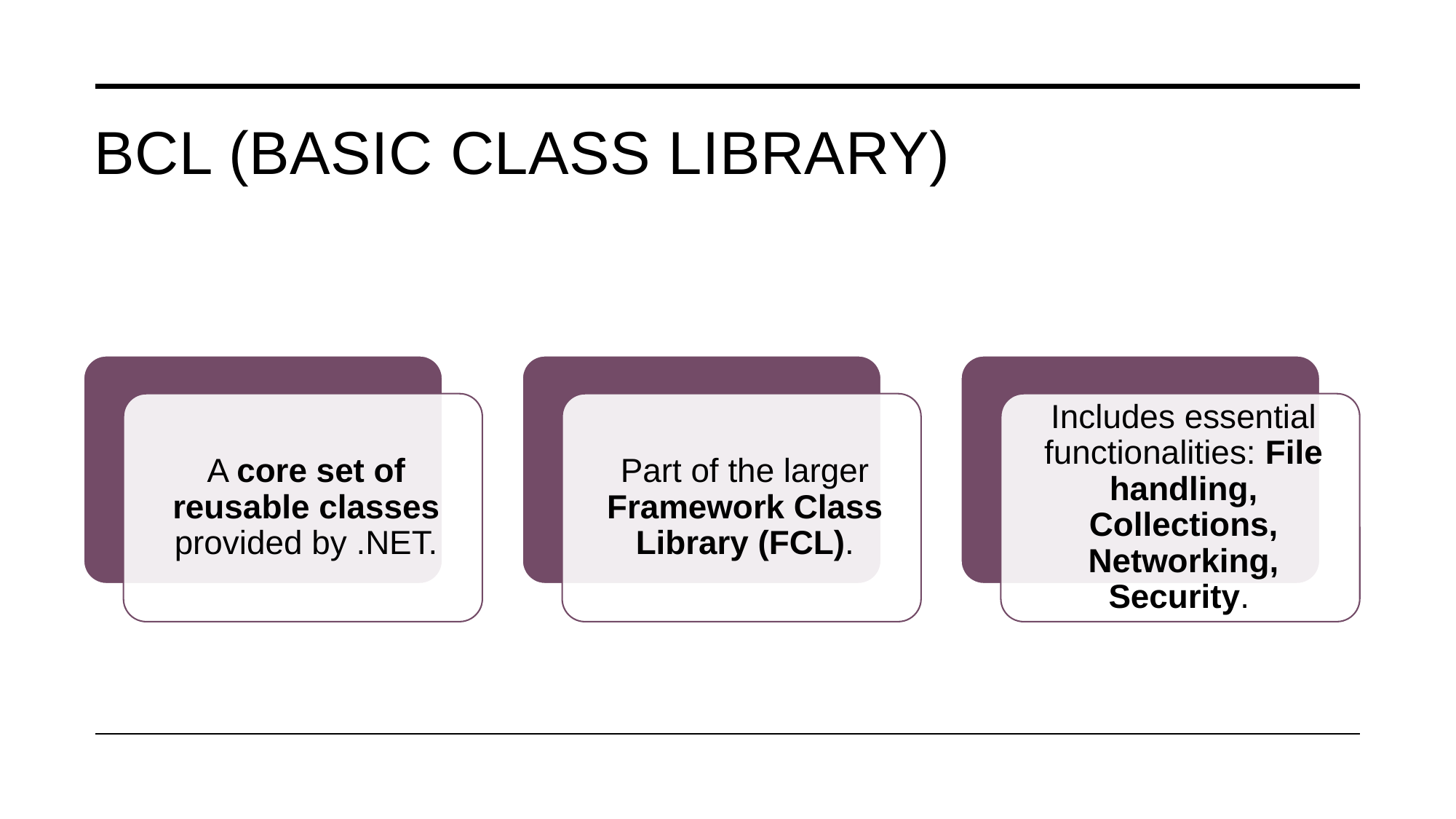

# BCL (Basic class library)
A core set of reusable classes provided by .NET.
Part of the larger Framework Class Library (FCL).
Includes essential functionalities: File handling, Collections, Networking, Security.